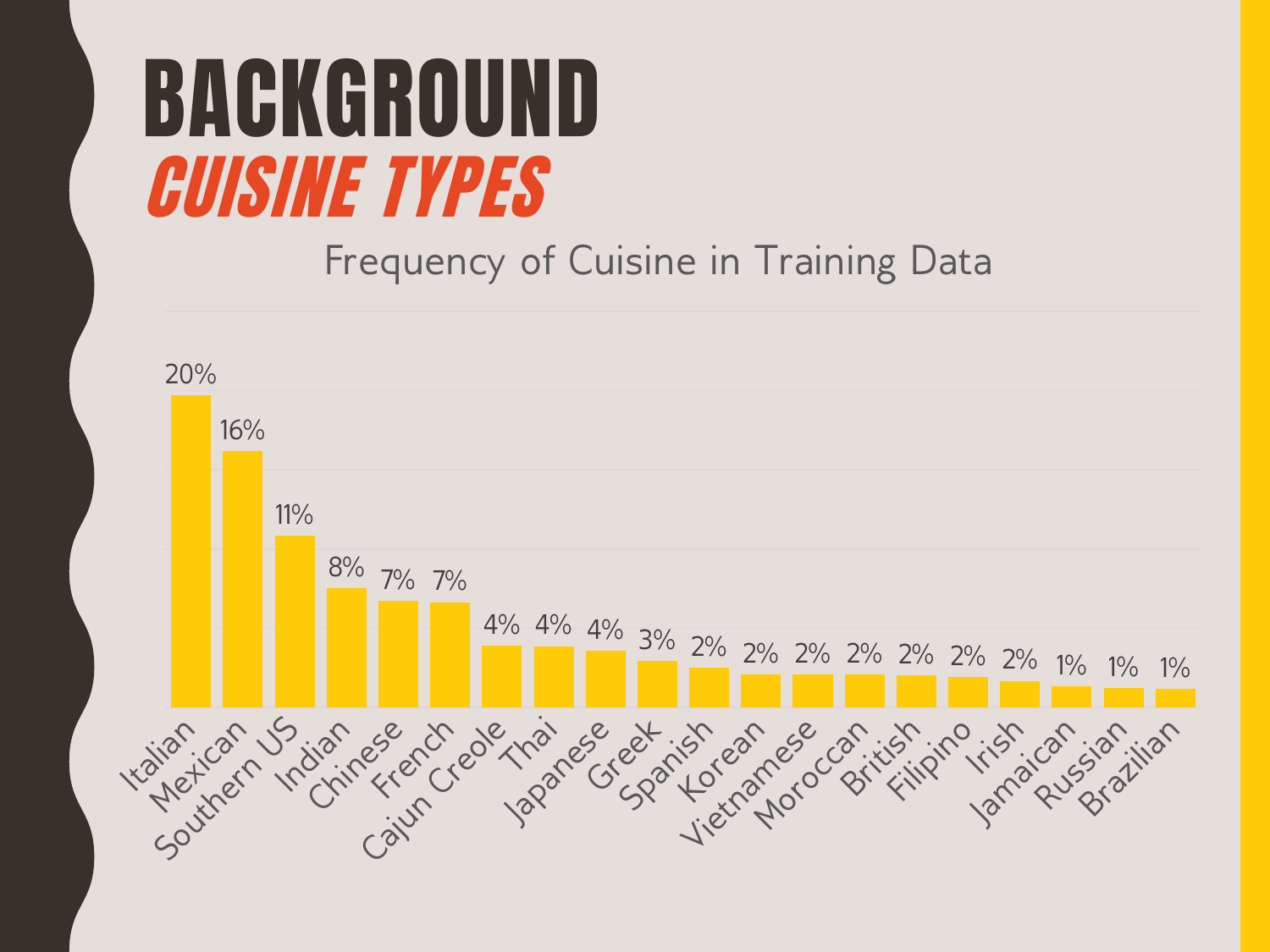

# Background Cuisine Types

### Chart: Frequency of Cuisine in Training Data

| Category | Frequency |
|---|---|
| Italian | 0.1971 |
| Mexican | 0.1619 |
| Southern US | 0.1086 |
| Indian | 0.0755 |
| Chinese | 0.0672 |
| French | 0.0665 |
| Cajun Creole | 0.0389 |
| Thai | 0.0387 |
| Japanese | 0.0358 |
| Greek | 0.0295 |
| Spanish | 0.0249 |
| Korean | 0.0209 |
| Vietnamese | 0.0207 |
| Moroccan | 0.0206 |
| British | 0.0202 |
| Filipino | 0.019 |
| Irish | 0.0168 |
| Jamaican | 0.0132 |
| Russian | 0.0123 |
| Brazilian | 0.0117 |